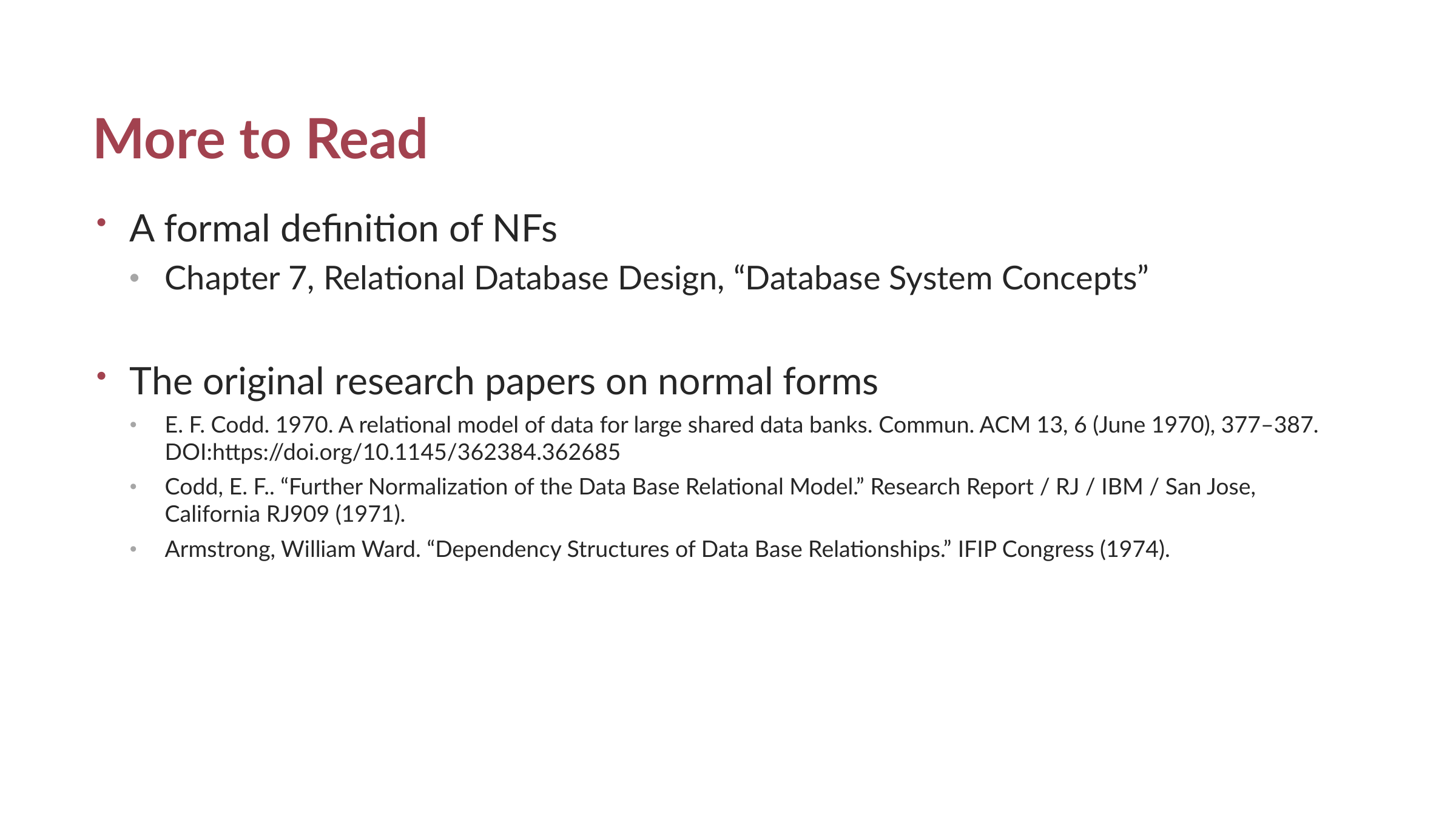

# More to Read
A formal definition of NFs
Chapter 7, Relational Database Design, “Database System Concepts”

The original research papers on normal forms
E. F. Codd. 1970. A relational model of data for large shared data banks. Commun. ACM 13, 6 (June 1970), 377–387. DOI:https://doi.org/10.1145/362384.362685
Codd, E. F.. “Further Normalization of the Data Base Relational Model.” Research Report / RJ / IBM / San Jose, California RJ909 (1971).
Armstrong, William Ward. “Dependency Structures of Data Base Relationships.” IFIP Congress (1974).